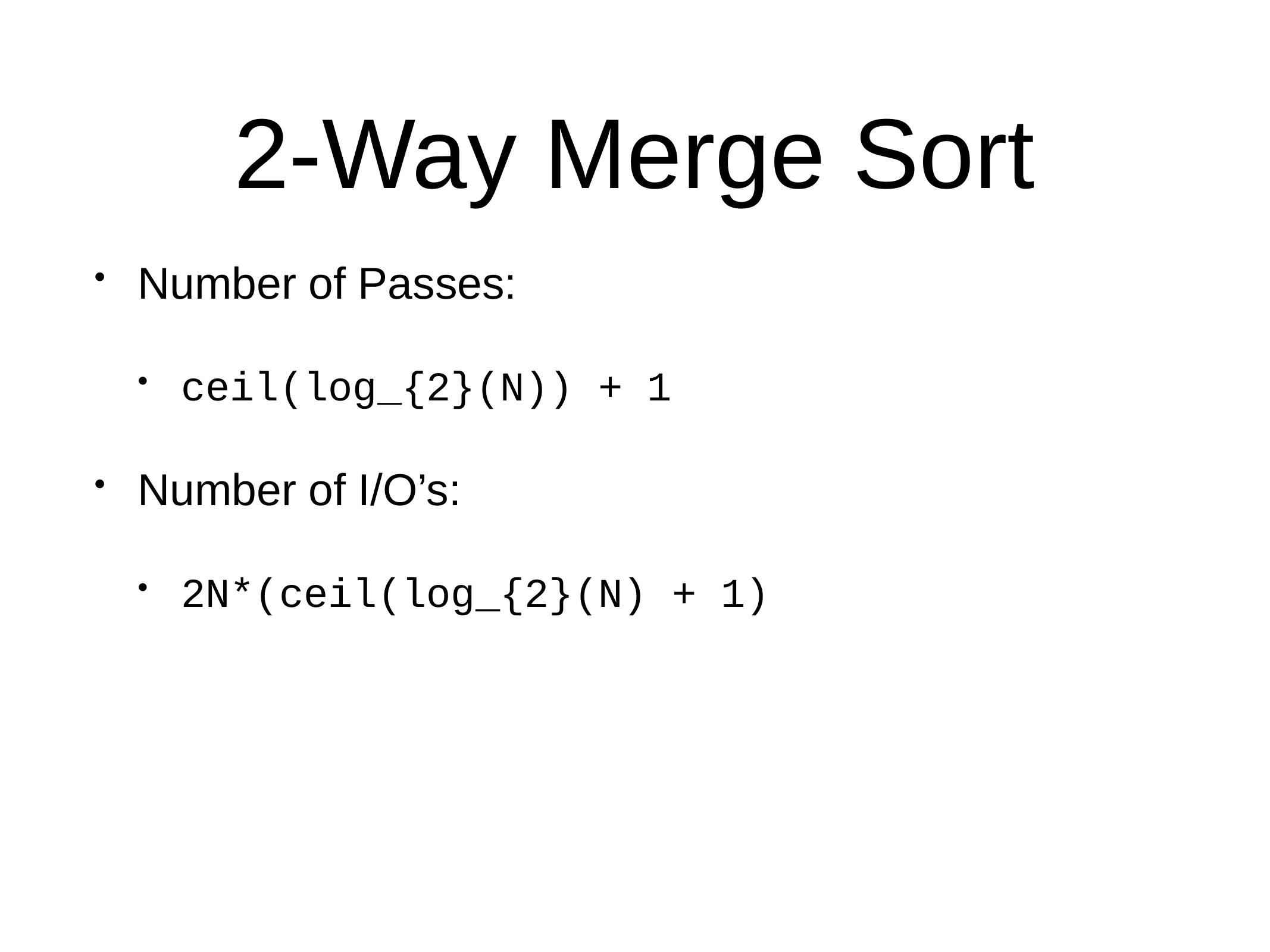

# 2-Way Merge Sort
Number of Passes:
ceil(log_{2}(N)) + 1
Number of I/O’s:
2N*(ceil(log_{2}(N) + 1)